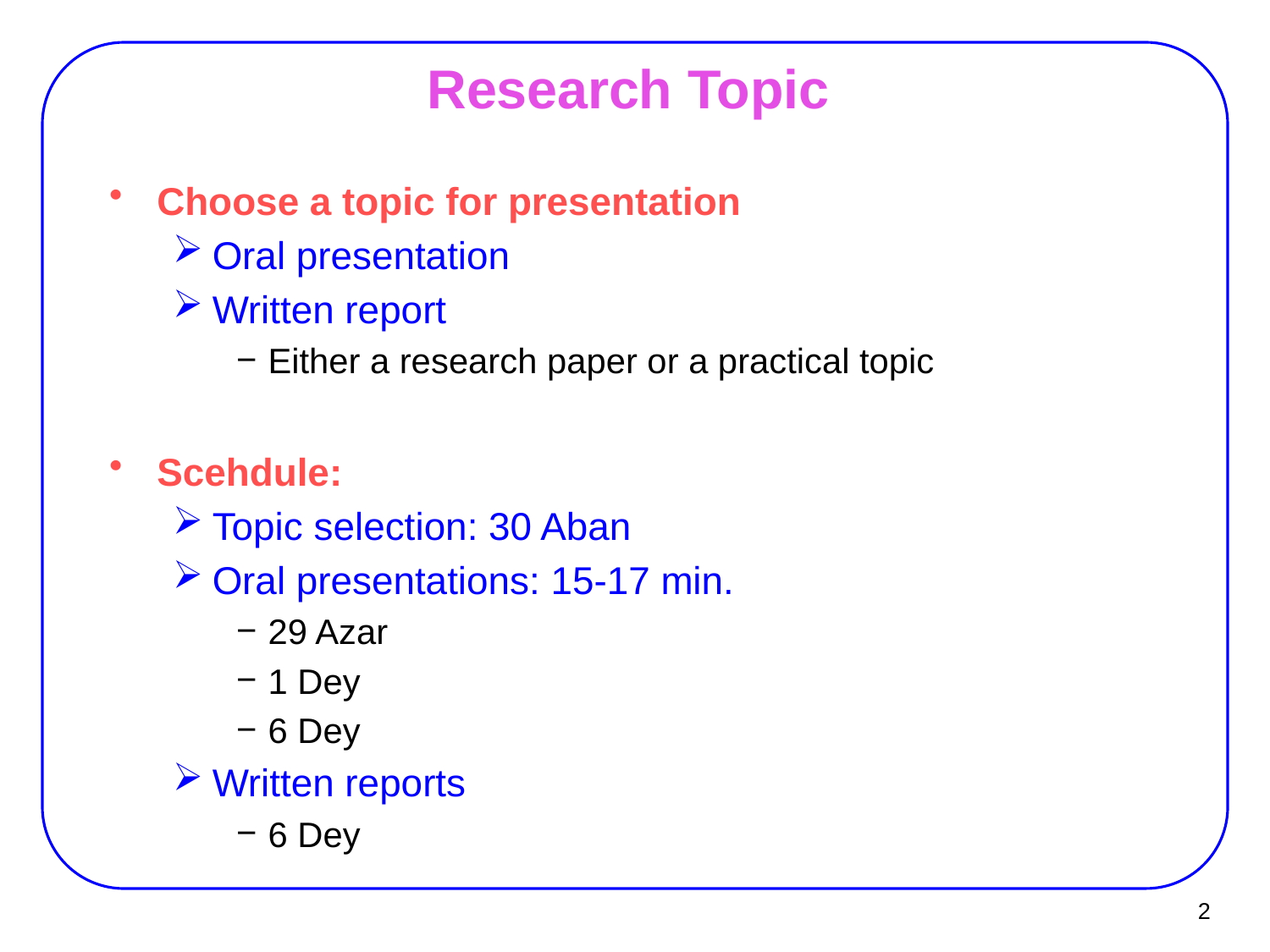

# Research Topic
Choose a topic for presentation
Oral presentation
Written report
Either a research paper or a practical topic

Scehdule:
Topic selection: 30 Aban
Oral presentations: 15-17 min.
29 Azar
1 Dey
6 Dey
Written reports
6 Dey

2